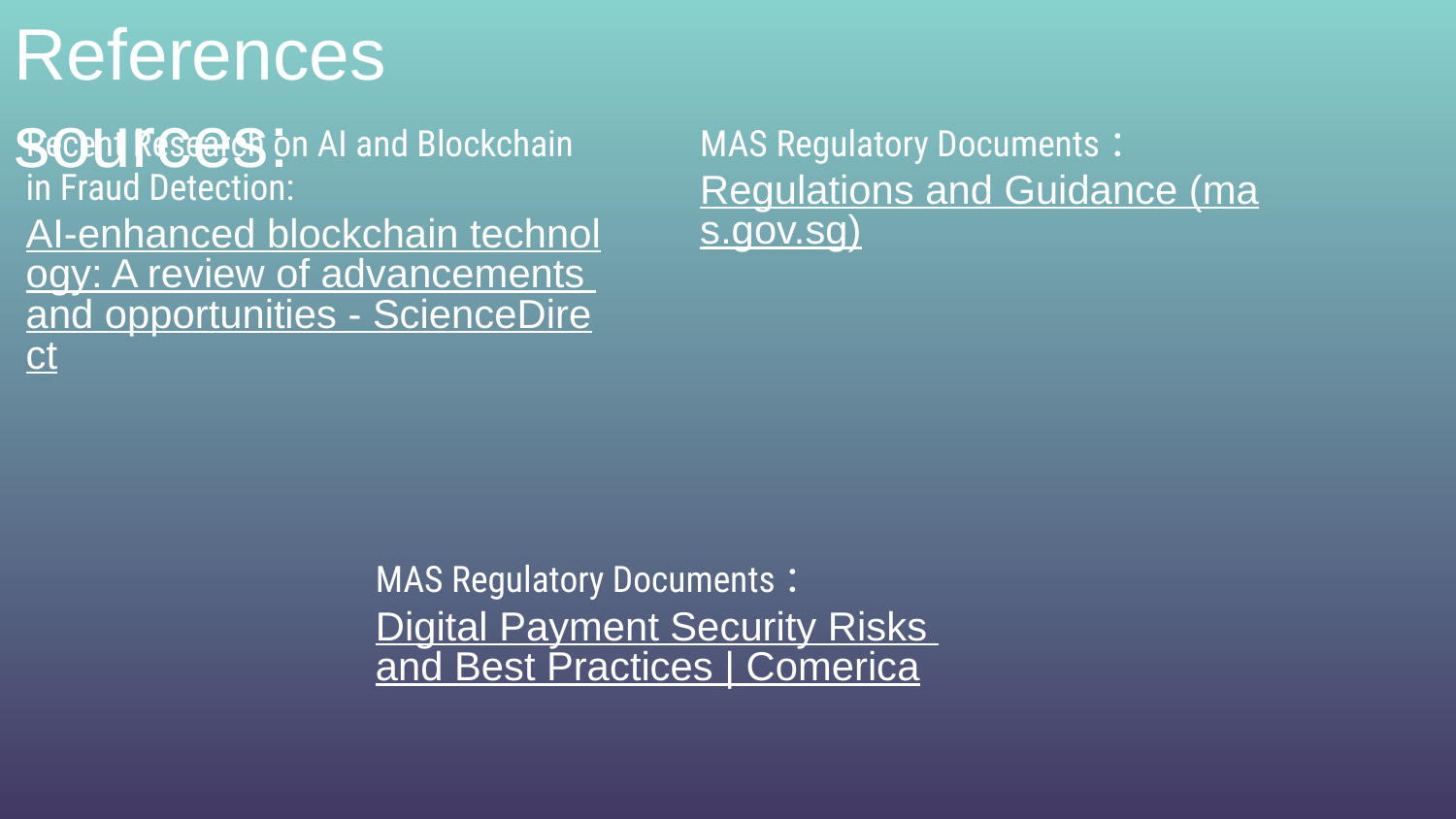

References sources:
Recent Research on AI and Blockchain in Fraud Detection:
AI-enhanced blockchain technology: A review of advancements and opportunities - ScienceDirect
MAS Regulatory Documents：
Regulations and Guidance (mas.gov.sg)
MAS Regulatory Documents：
Digital Payment Security Risks and Best Practices | Comerica